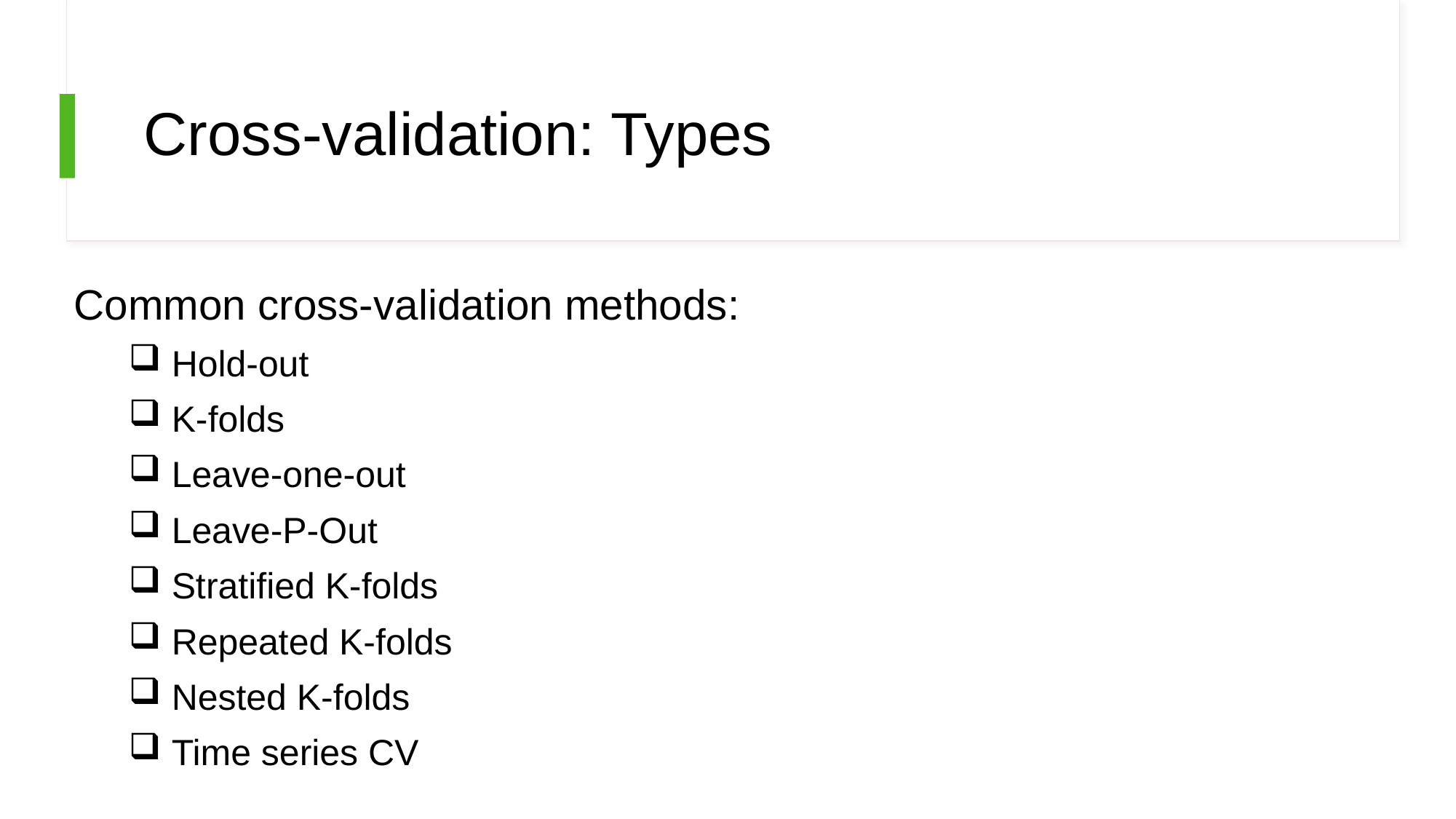

# Cross-validation: Types
Common cross-validation methods:
 Hold-out
 K-folds
 Leave-one-out
 Leave-P-Out
 Stratified K-folds
 Repeated K-folds
 Nested K-folds
 Time series CV